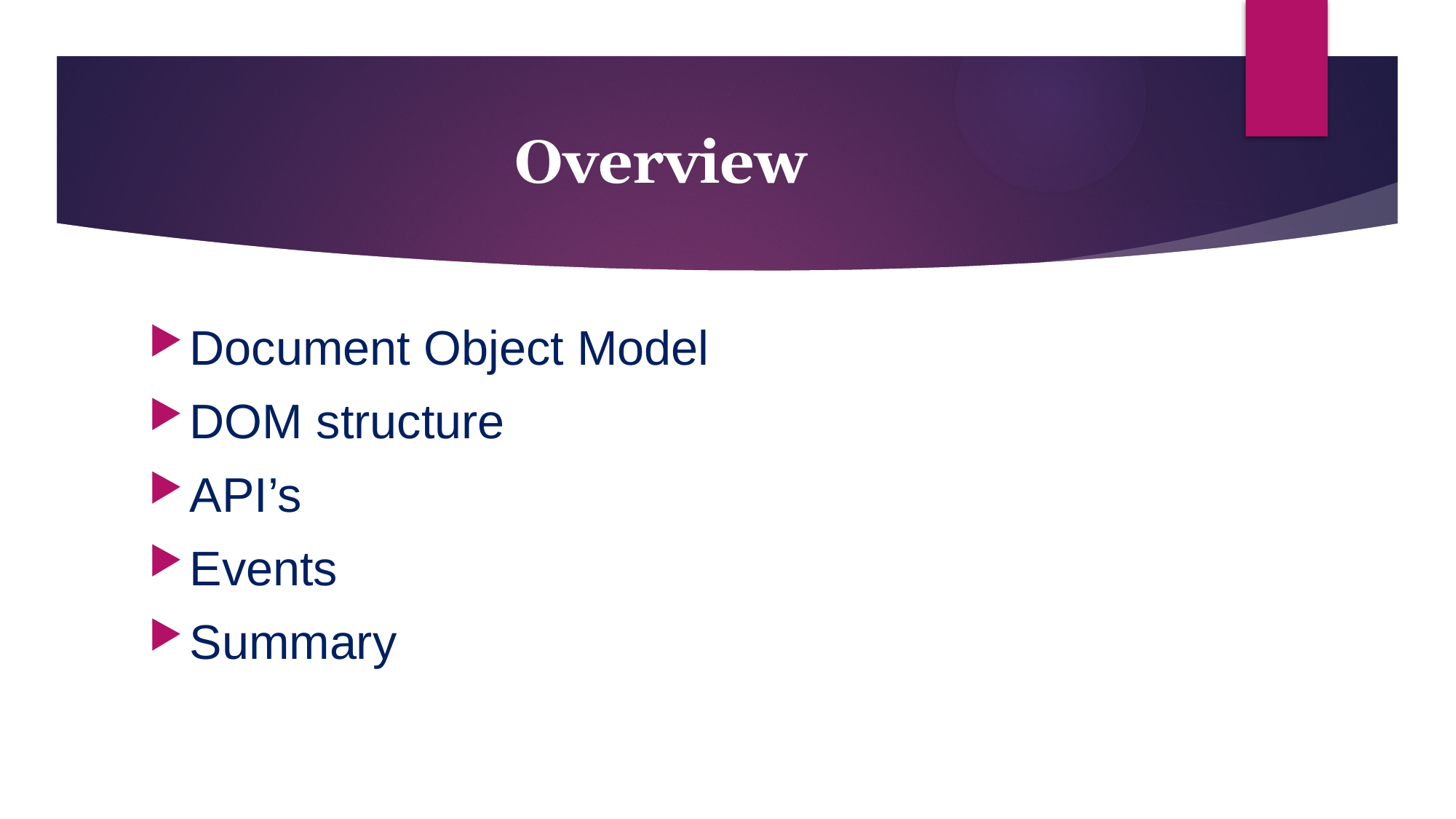

# Overview
Document Object Model
DOM structure
API’s
Events
Summary